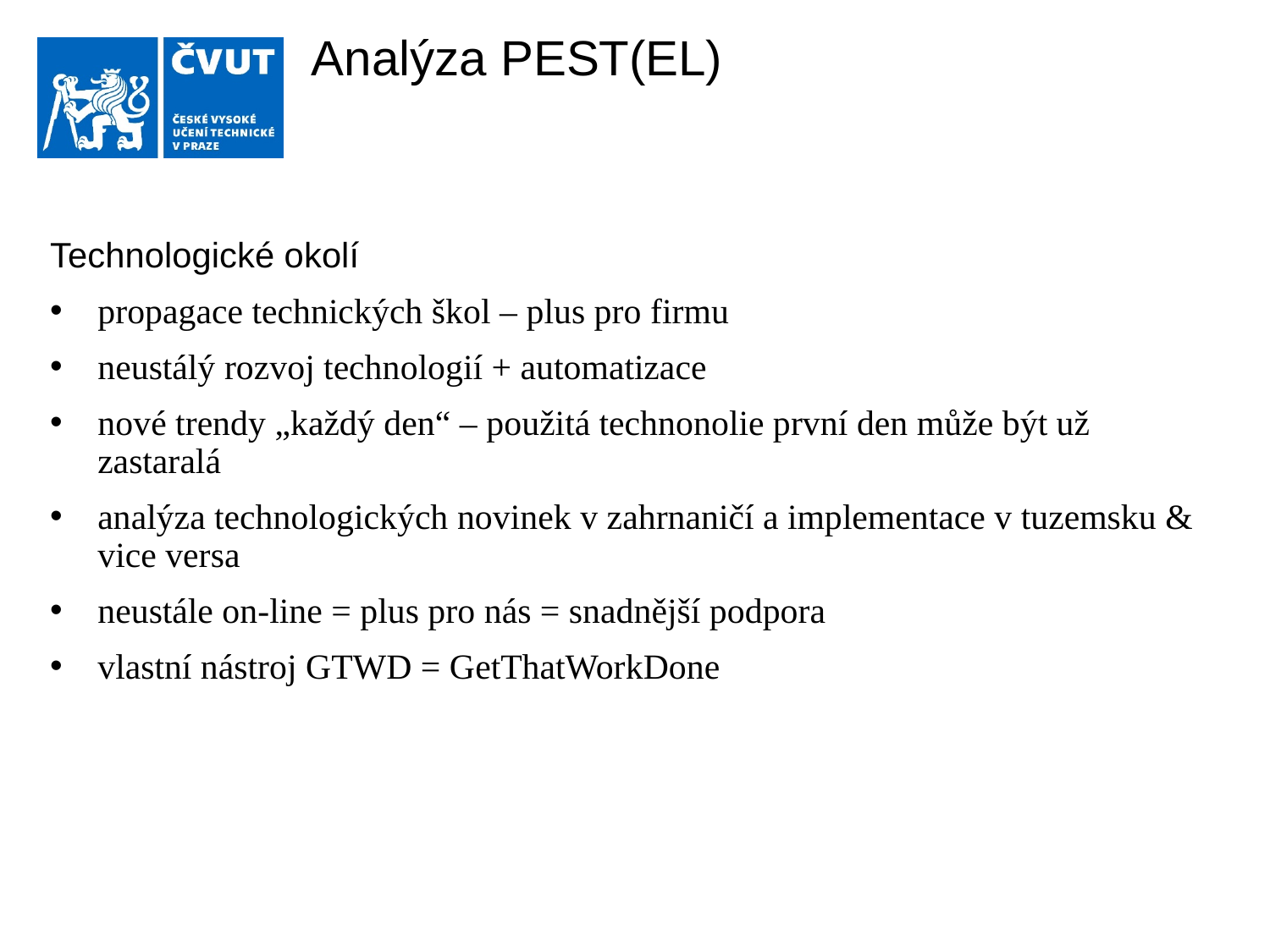

# Analýza PEST(EL)
Technologické okolí
propagace technických škol – plus pro firmu
neustálý rozvoj technologií + automatizace
nové trendy „každý den“ – použitá technonolie první den může být už zastaralá
analýza technologických novinek v zahrnaničí a implementace v tuzemsku & vice versa
neustále on-line = plus pro nás = snadnější podpora
vlastní nástroj GTWD = GetThatWorkDone